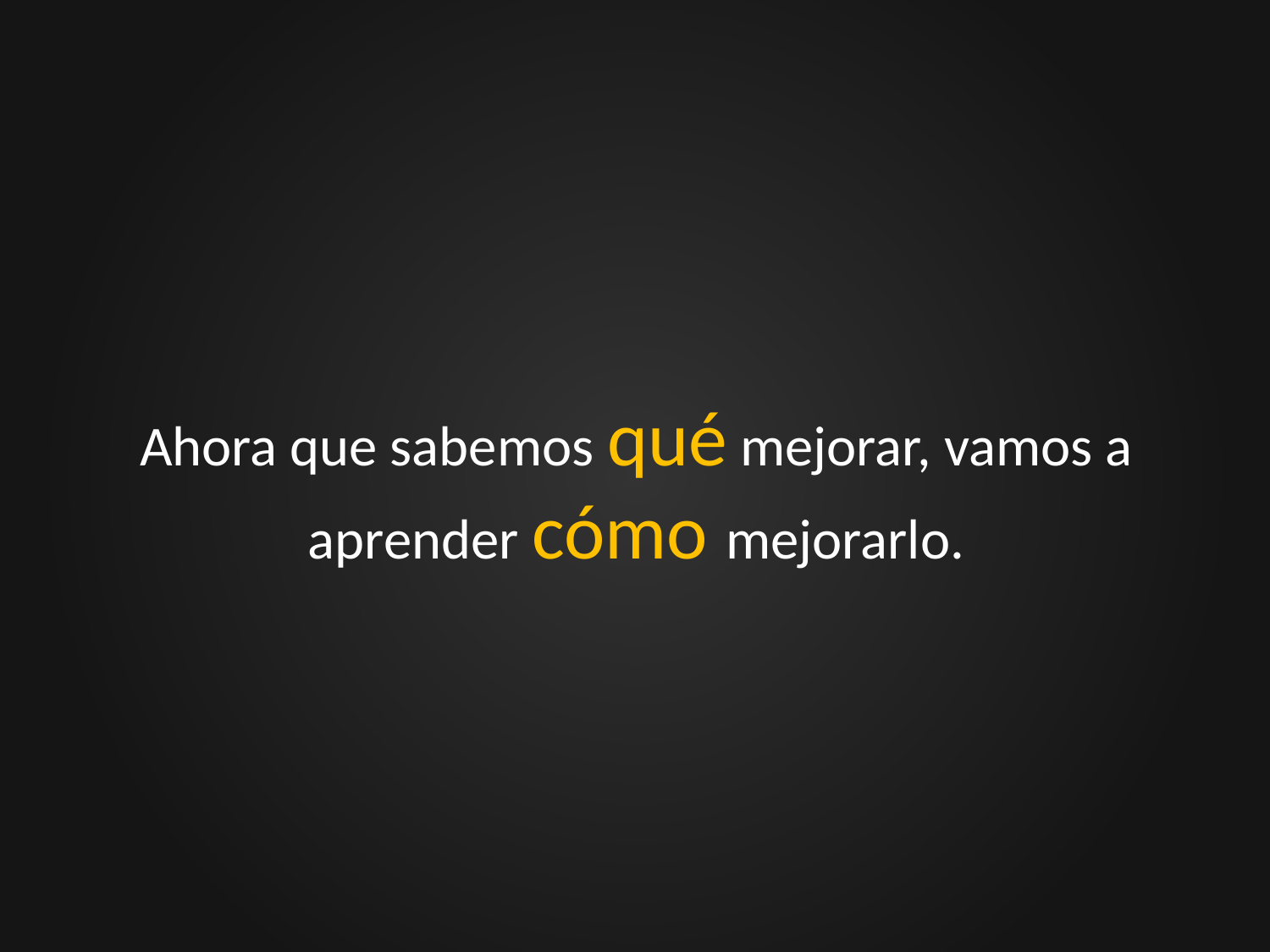

Ahora que sabemos qué mejorar, vamos a aprender cómo mejorarlo.